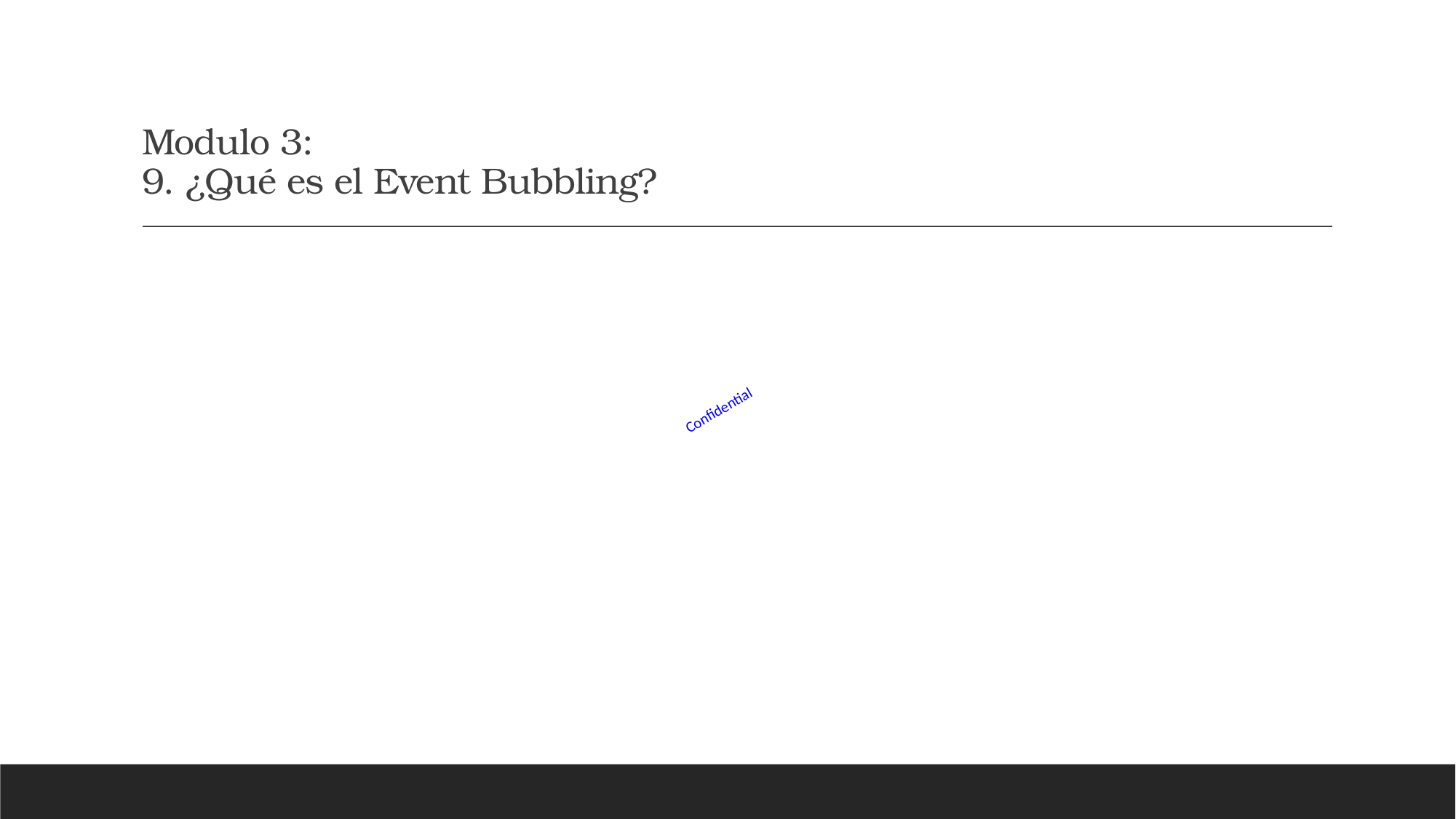

# Modulo 3: 9. ¿Qué es el Event Bubbling?